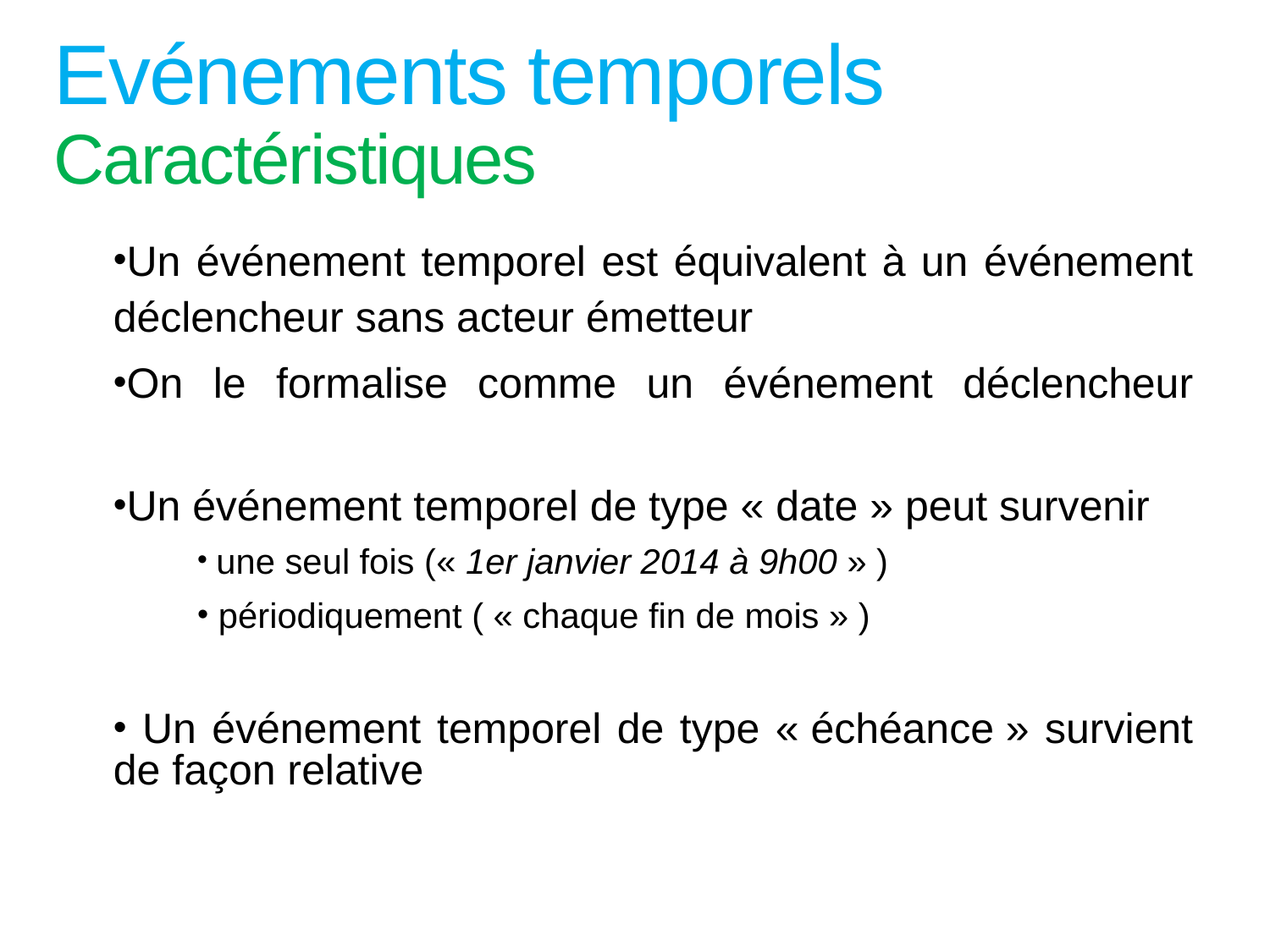

# Evénements temporels Caractéristiques
Un événement temporel est équivalent à un événement déclencheur sans acteur émetteur
On le formalise comme un événement déclencheur
Un événement temporel de type « date » peut survenir
 une seul fois (« 1er janvier 2014 à 9h00 » )
 périodiquement ( « chaque fin de mois » )

 Un événement temporel de type « échéance » survient de façon relative